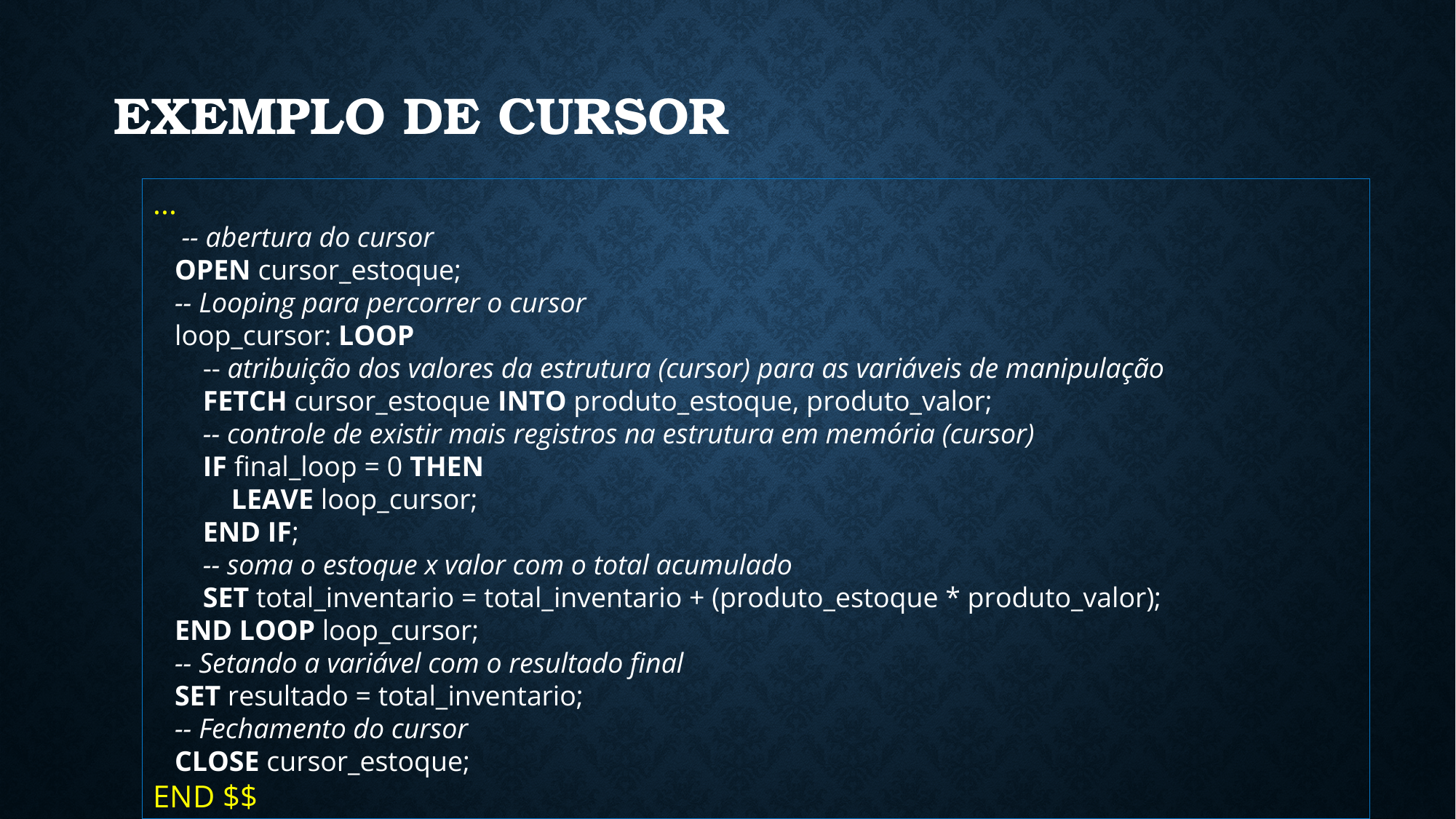

# EXEMPLO de cursoR
...
    -- abertura do cursor
   OPEN cursor_estoque;
   -- Looping para percorrer o cursor
   loop_cursor: LOOP
       -- atribuição dos valores da estrutura (cursor) para as variáveis de manipulação
       FETCH cursor_estoque INTO produto_estoque, produto_valor;
       -- controle de existir mais registros na estrutura em memória (cursor)
       IF final_loop = 0 THEN
           LEAVE loop_cursor;
       END IF;
       -- soma o estoque x valor com o total acumulado
       SET total_inventario = total_inventario + (produto_estoque * produto_valor);
   END LOOP loop_cursor;
   -- Setando a variável com o resultado final
   SET resultado = total_inventario;
   -- Fechamento do cursor
   CLOSE cursor_estoque;
END $$